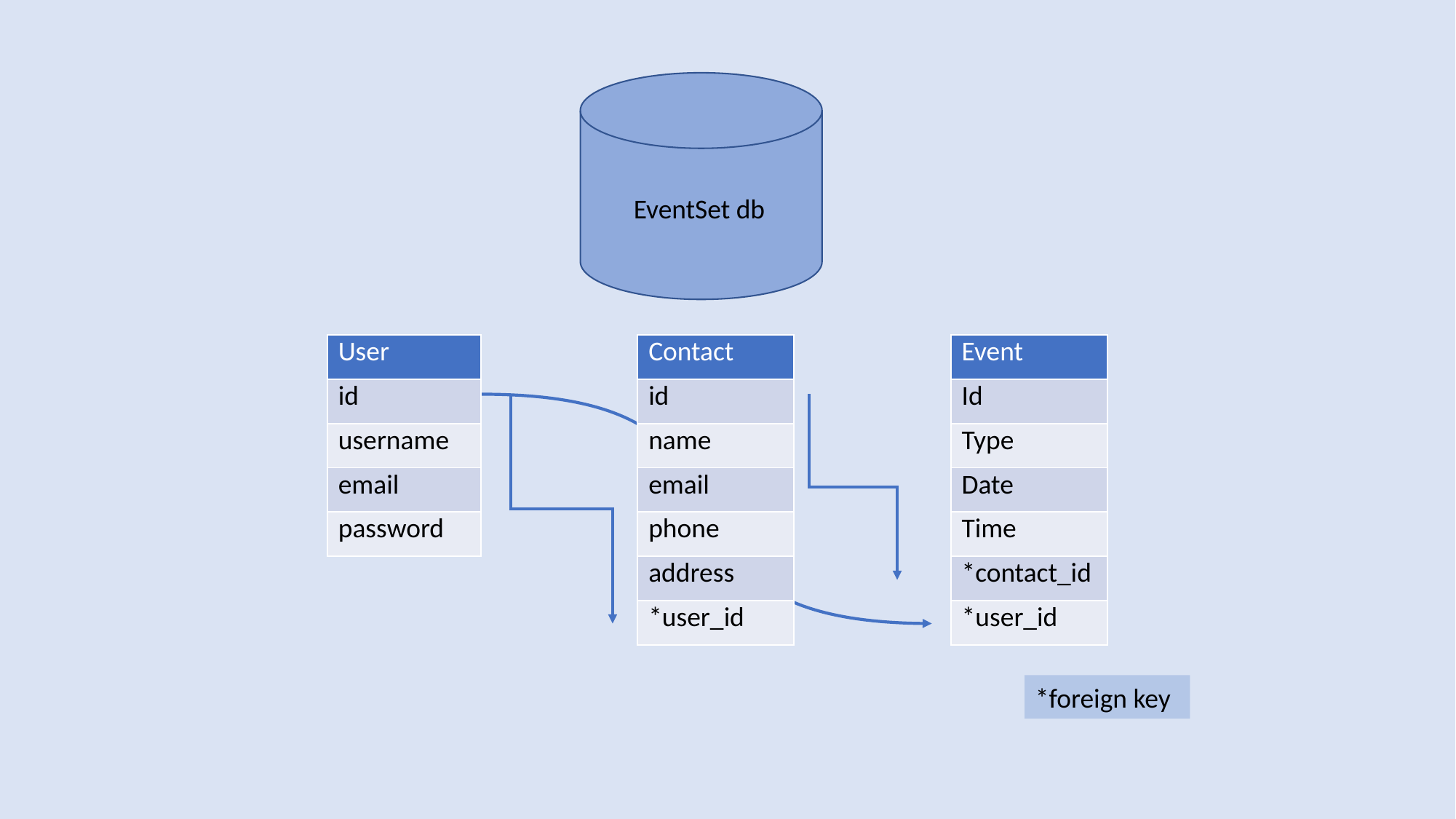

EventSet db
| User |
| --- |
| id |
| username |
| email |
| password |
| Contact |
| --- |
| id |
| name |
| email |
| phone |
| address |
| \*user\_id |
| Event |
| --- |
| Id |
| Type |
| Date |
| Time |
| \*contact\_id |
| \*user\_id |
*foreign key